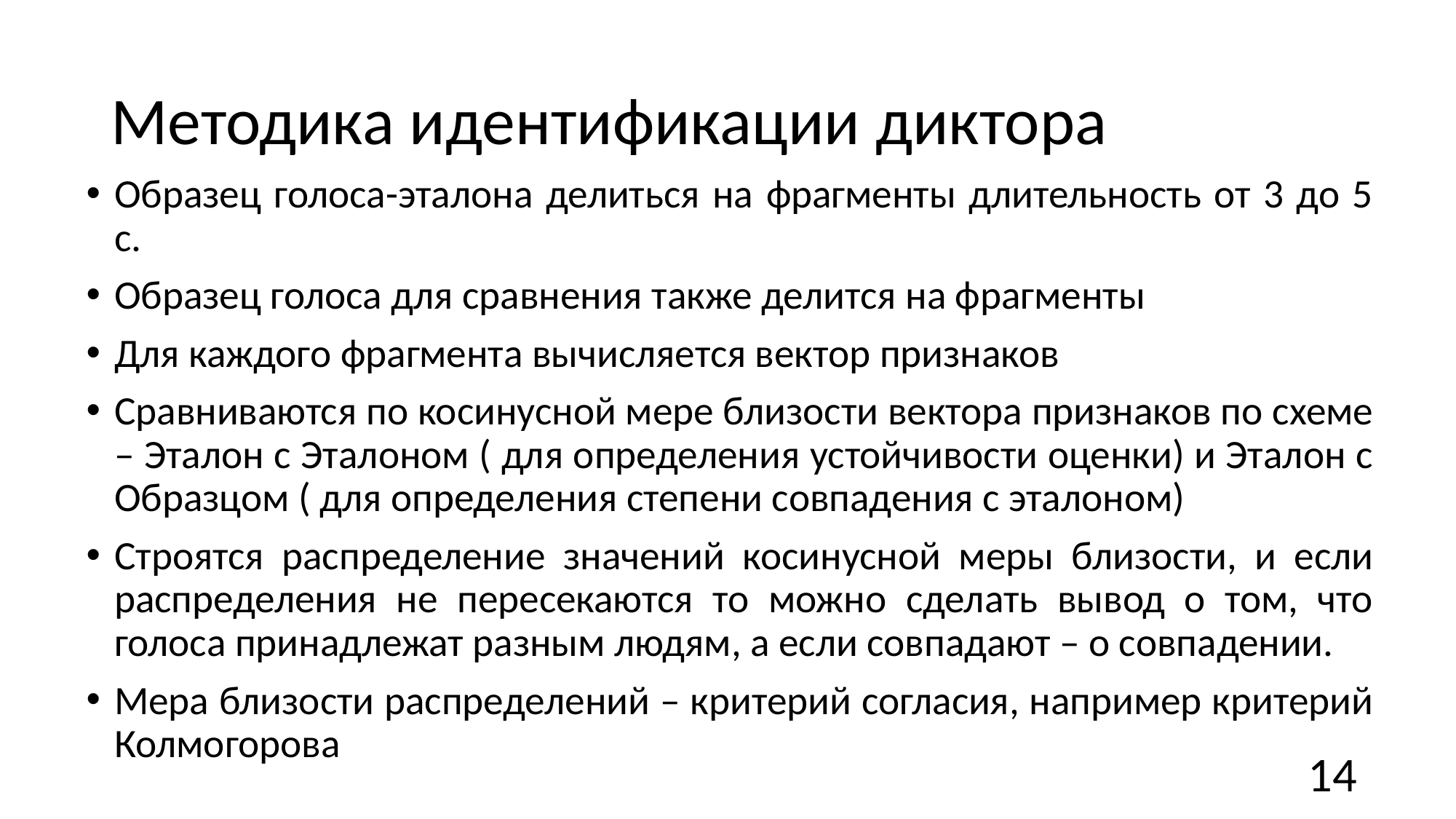

# Методика идентификации диктора
Образец голоса-эталона делиться на фрагменты длительность от 3 до 5 с.
Образец голоса для сравнения также делится на фрагменты
Для каждого фрагмента вычисляется вектор признаков
Сравниваются по косинусной мере близости вектора признаков по схеме – Эталон с Эталоном ( для определения устойчивости оценки) и Эталон с Образцом ( для определения степени совпадения с эталоном)
Строятся распределение значений косинусной меры близости, и если распределения не пересекаются то можно сделать вывод о том, что голоса принадлежат разным людям, а если совпадают – о совпадении.
Мера близости распределений – критерий согласия, например критерий Колмогорова
14